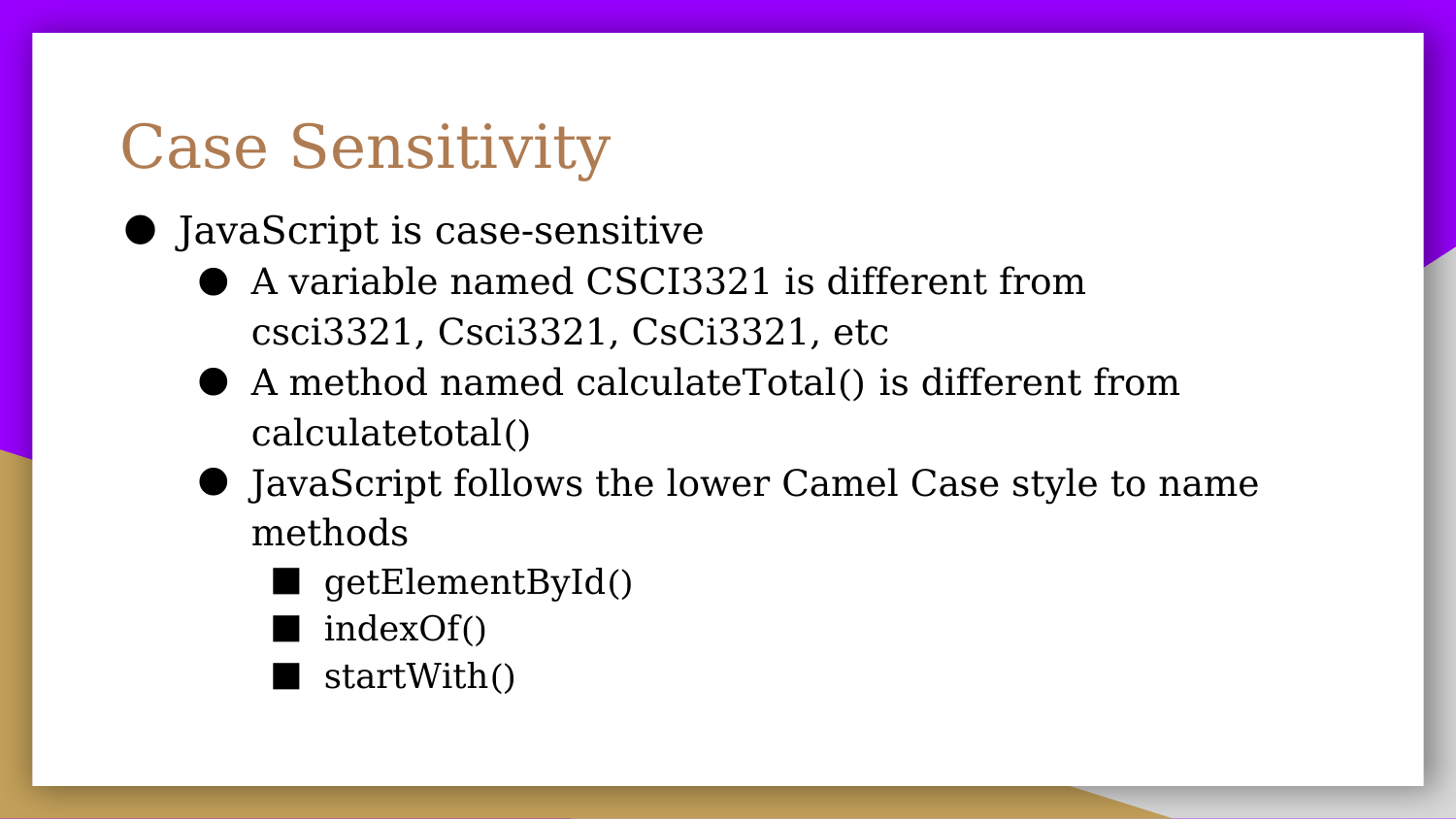

# Case Sensitivity
JavaScript is case-sensitive
A variable named CSCI3321 is different from csci3321, Csci3321, CsCi3321, etc
A method named calculateTotal() is different from calculatetotal()
JavaScript follows the lower Camel Case style to name methods
getElementById()
indexOf()
startWith()